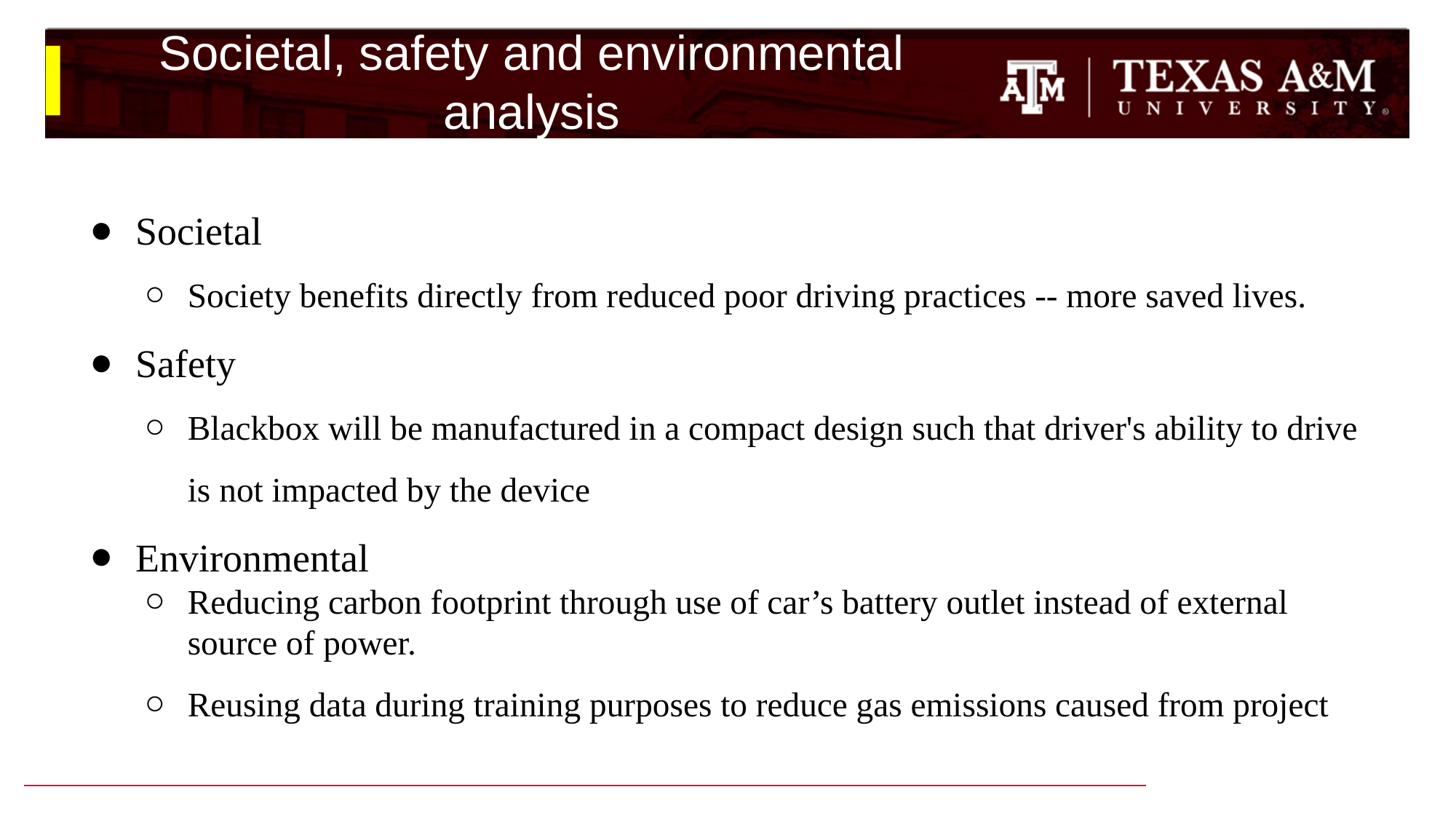

# Societal, safety and environmental analysis
Societal
Society benefits directly from reduced poor driving practices -- more saved lives.
Safety
Blackbox will be manufactured in a compact design such that driver's ability to drive is not impacted by the device
Environmental
Reducing carbon footprint through use of car’s battery outlet instead of external source of power.
Reusing data during training purposes to reduce gas emissions caused from project